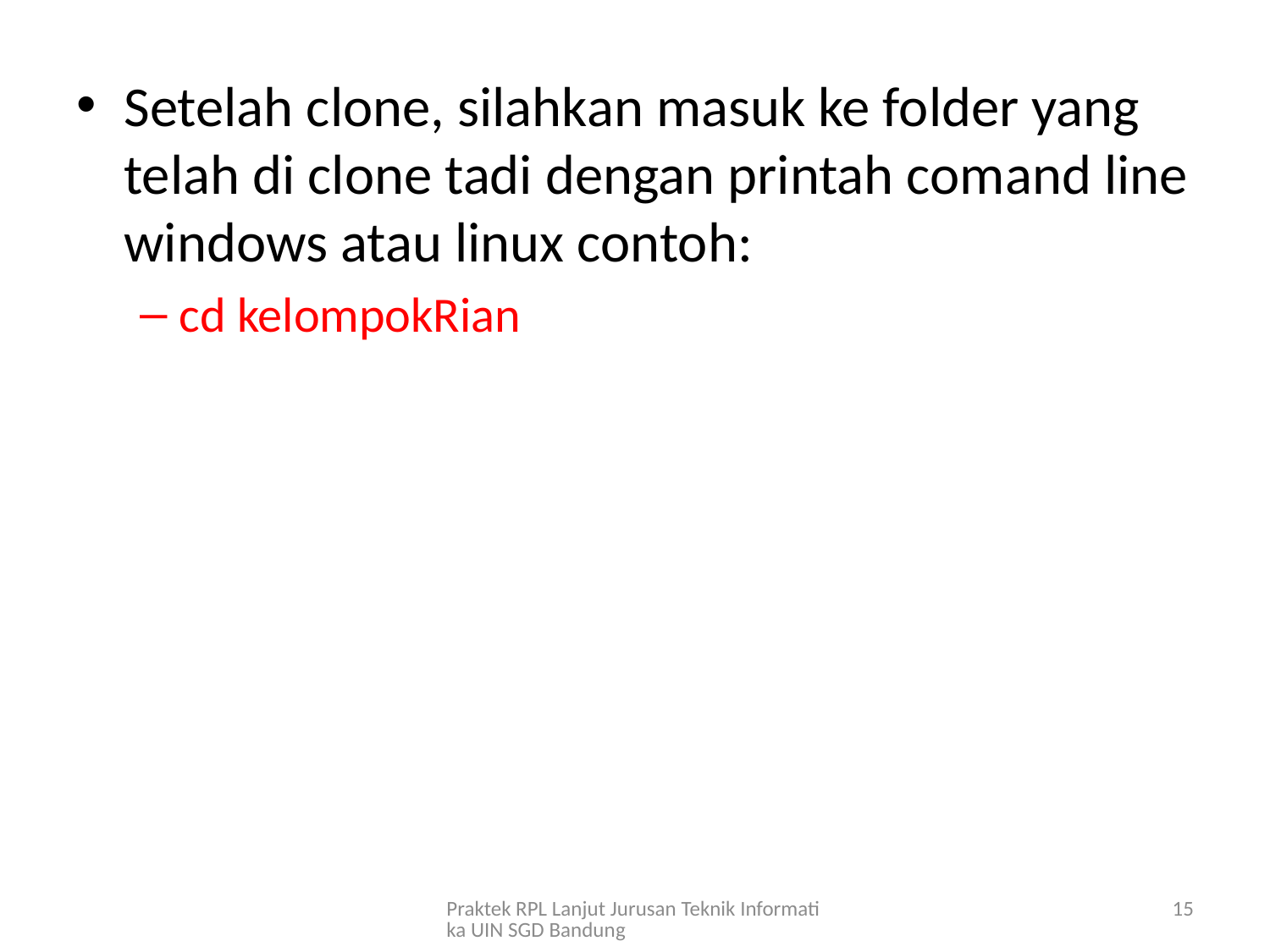

Setelah clone, silahkan masuk ke folder yang telah di clone tadi dengan printah comand line windows atau linux contoh:
cd kelompokRian

Praktek RPL Lanjut Jurusan Teknik Informatika UIN SGD Bandung
15